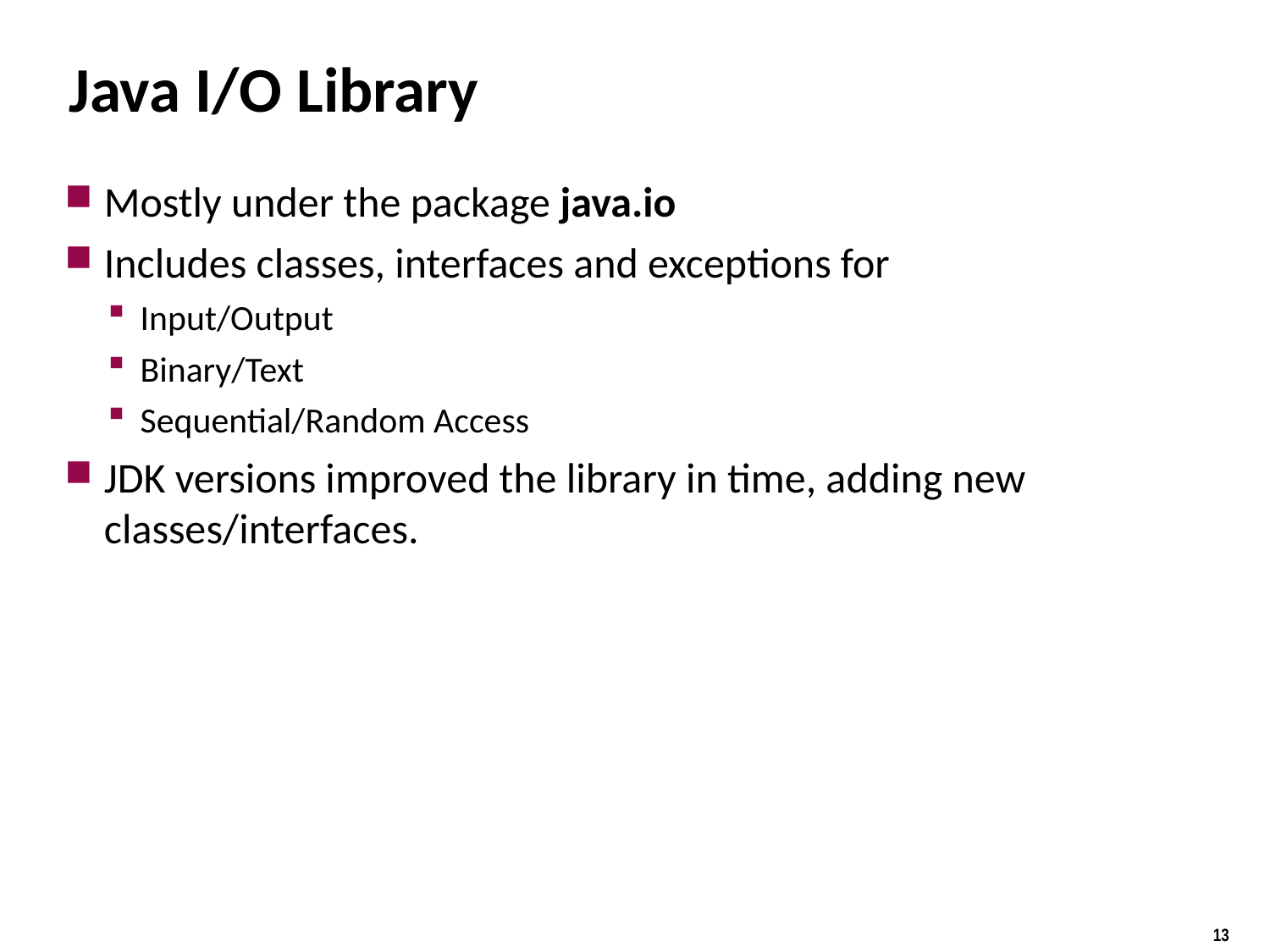

# Java I/O Library
Mostly under the package java.io
Includes classes, interfaces and exceptions for
Input/Output
Binary/Text
Sequential/Random Access
JDK versions improved the library in time, adding new classes/interfaces.